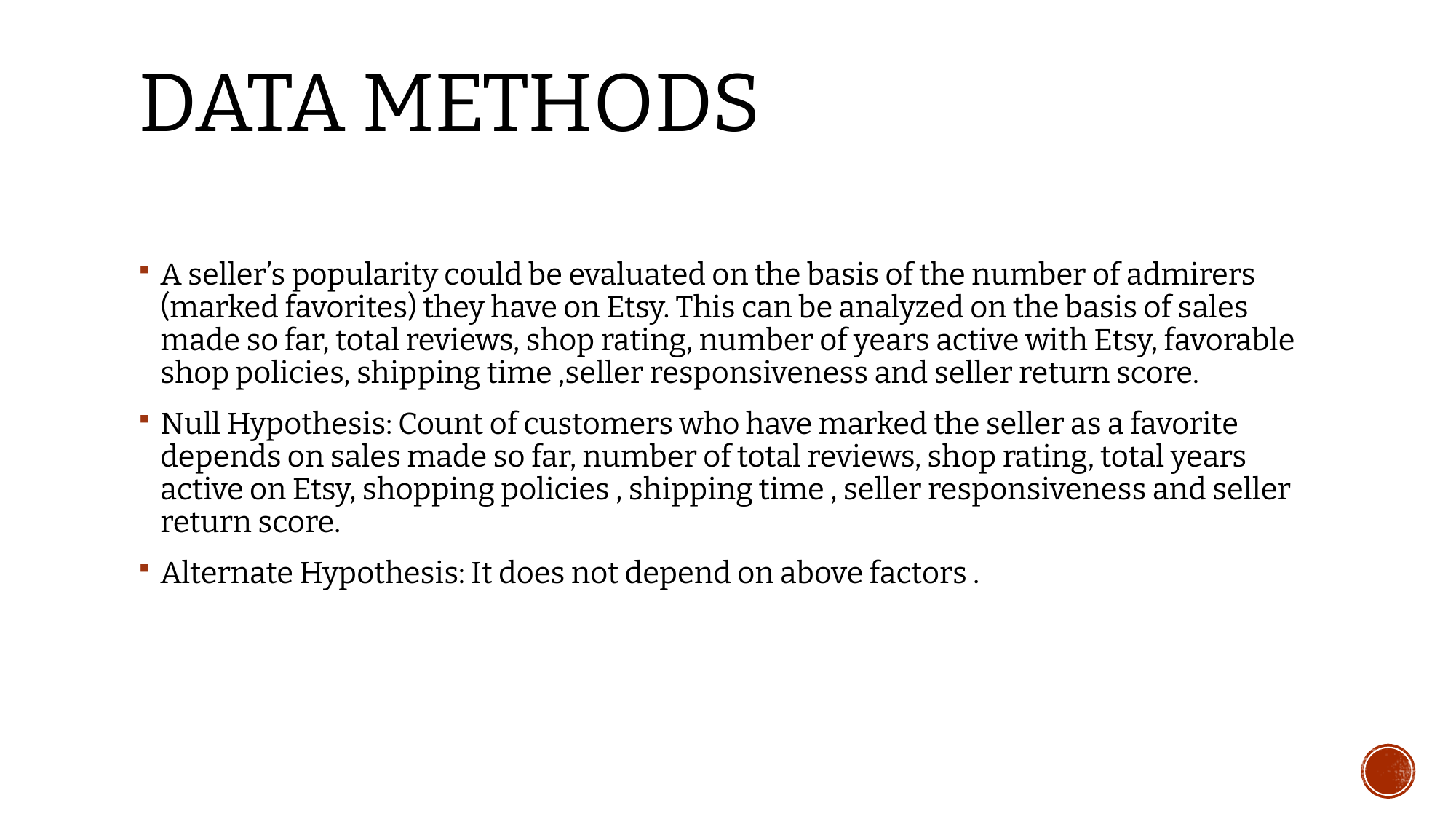

# DATA METHODS
A seller’s popularity could be evaluated on the basis of the number of admirers (marked favorites) they have on Etsy. This can be analyzed on the basis of sales made so far, total reviews, shop rating, number of years active with Etsy, favorable shop policies, shipping time ,seller responsiveness and seller return score.
Null Hypothesis: Count of customers who have marked the seller as a favorite depends on sales made so far, number of total reviews, shop rating, total years active on Etsy, shopping policies , shipping time , seller responsiveness and seller return score.
Alternate Hypothesis: It does not depend on above factors .